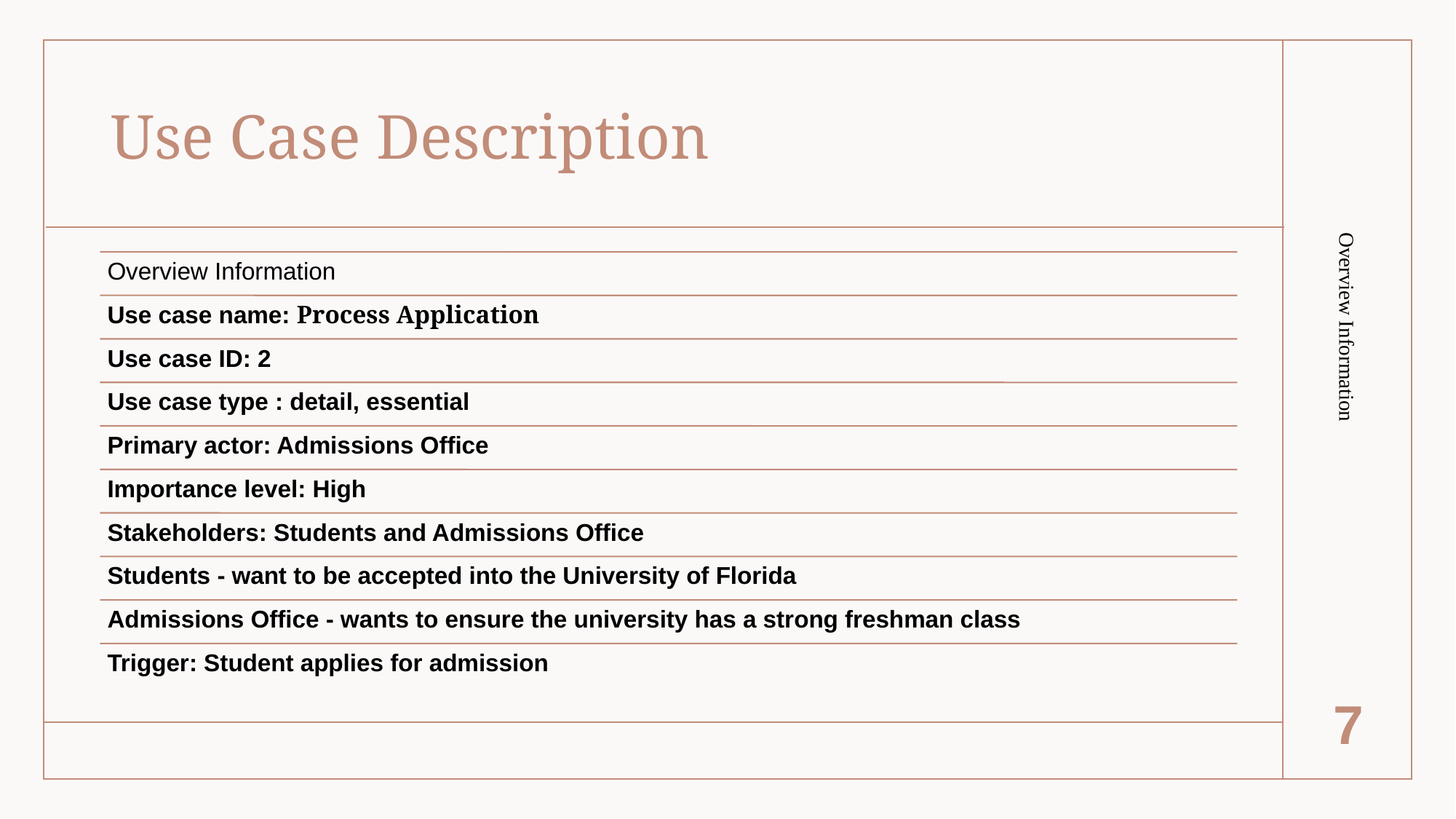

# Use Case Description
Overview Information
Use case name: Process Application
Use case ID: 2
Use case type : detail, essential
Primary actor: Admissions Office
Importance level: High
Stakeholders: Students and Admissions Office
Students - want to be accepted into the University of Florida
Admissions Office - wants to ensure the university has a strong freshman class
Trigger: Student applies for admission
Overview Information
7